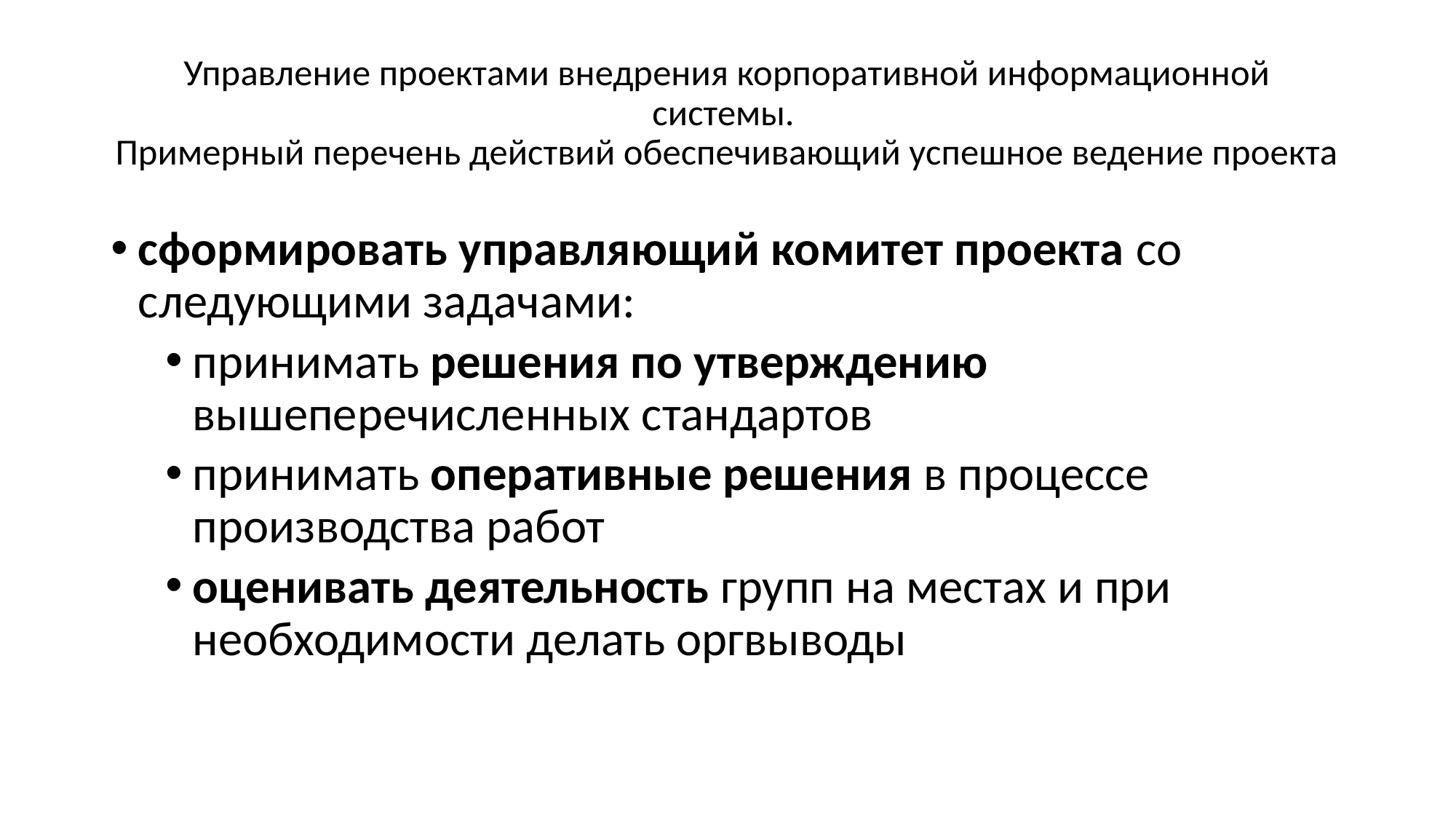

# Управление проектами внедрения корпоративной информационной системы. Примерный перечень действий обеспечивающий успешное ведение проекта
сформировать управляющий комитет проекта со следующими задачами:
принимать решения по утверждению вышеперечисленных стандартов
принимать оперативные решения в процессе производства работ
оценивать деятельность групп на местах и при необходимости делать оргвыводы